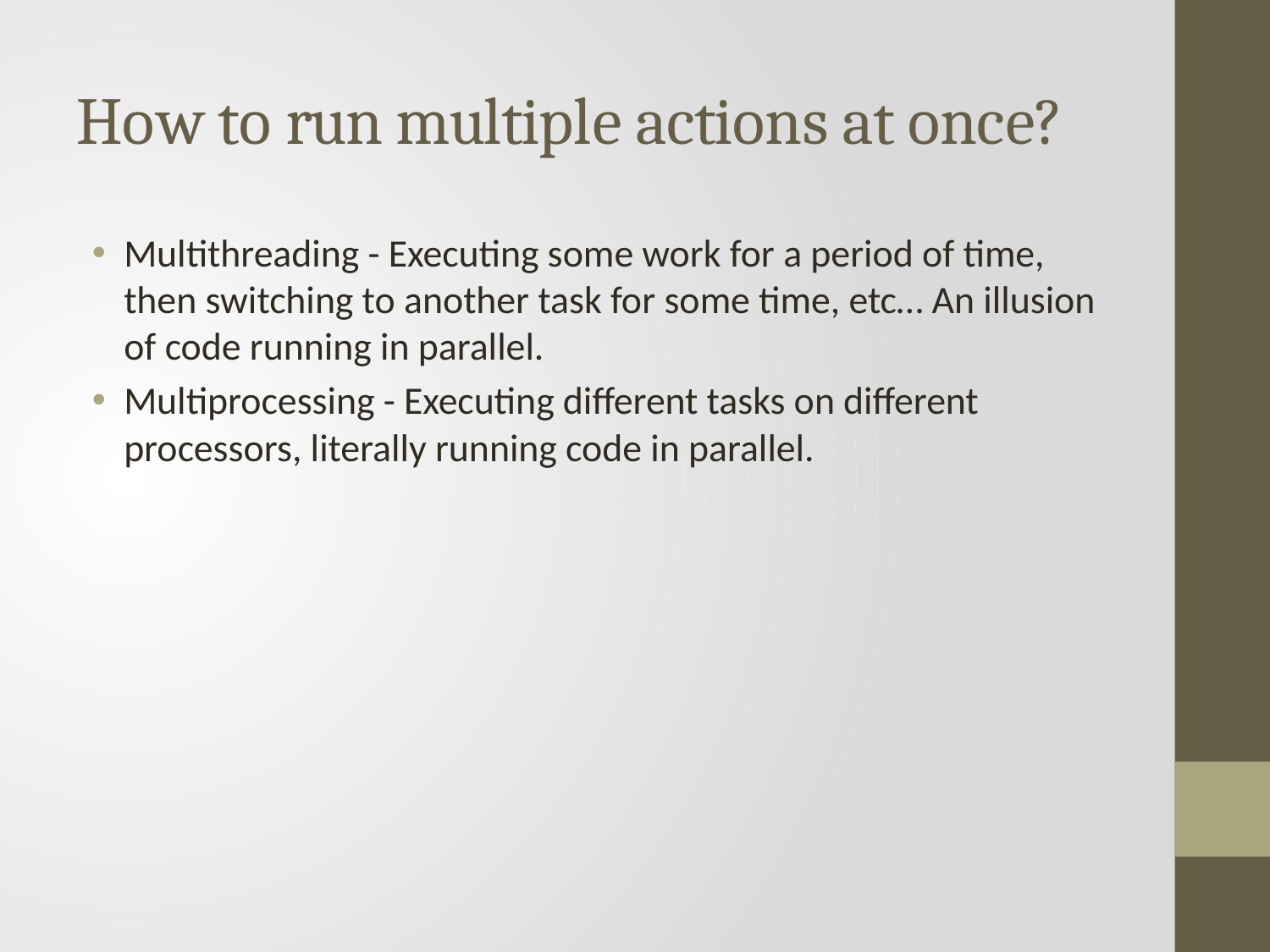

# How to run multiple actions at once?
Multithreading - Executing some work for a period of time, then switching to another task for some time, etc… An illusion of code running in parallel.
Multiprocessing - Executing different tasks on different processors, literally running code in parallel.